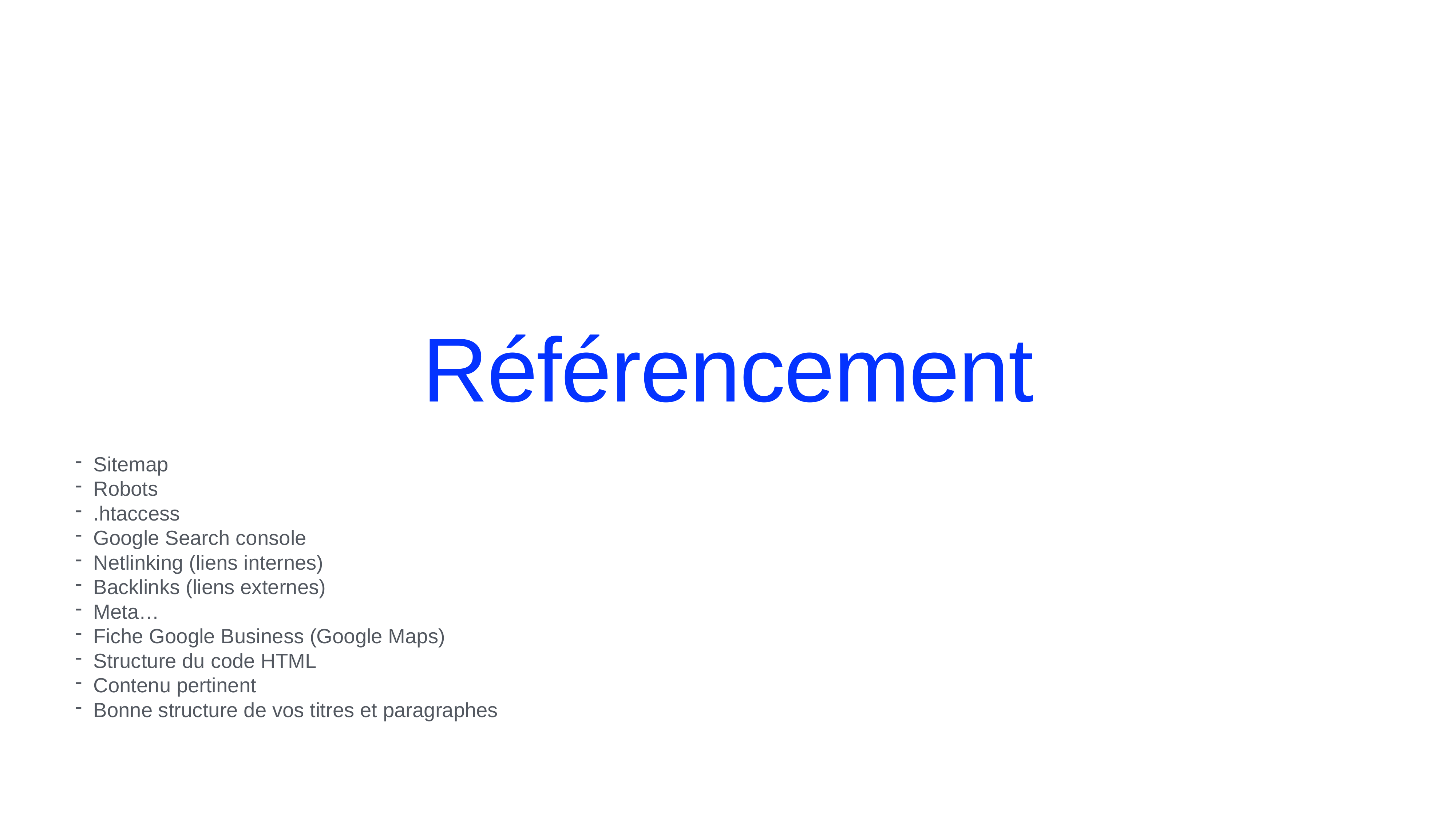

Référencement
Sitemap
Robots
.htaccess
Google Search console
Netlinking (liens internes)
Backlinks (liens externes)
Meta…
Fiche Google Business (Google Maps)
Structure du code HTML
Contenu pertinent
Bonne structure de vos titres et paragraphes